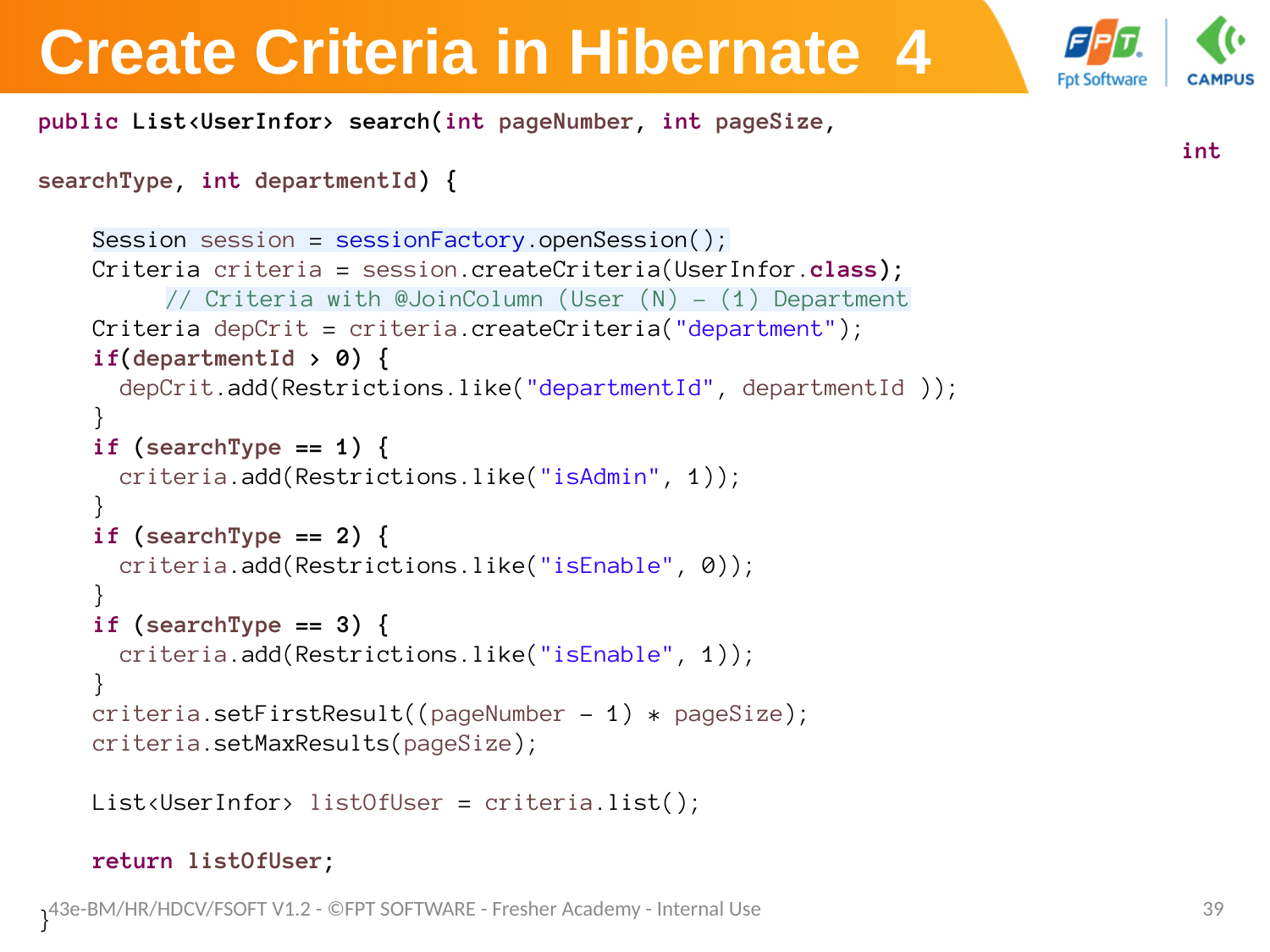

# Create Criteria in Hibernate  4
public List<UserInfor> search(int pageNumber, int pageSize,
									int searchType, int departmentId) {

    Session session = sessionFactory.openSession();
    Criteria criteria = session.createCriteria(UserInfor.class);
	// Criteria with @JoinColumn (User (N) – (1) Department
    Criteria depCrit = criteria.createCriteria("department");
    if(departmentId > 0) {
      depCrit.add(Restrictions.like("departmentId", departmentId ));
    }
    if (searchType == 1) {
      criteria.add(Restrictions.like("isAdmin", 1));
    }
    if (searchType == 2) {
      criteria.add(Restrictions.like("isEnable", 0));
    }
    if (searchType == 3) {
      criteria.add(Restrictions.like("isEnable", 1));
    }
    criteria.setFirstResult((pageNumber - 1) * pageSize);
    criteria.setMaxResults(pageSize);

    List<UserInfor> listOfUser = criteria.list();

    return listOfUser;

}
43e-BM/HR/HDCV/FSOFT V1.2 - ©FPT SOFTWARE - Fresher Academy - Internal Use
39